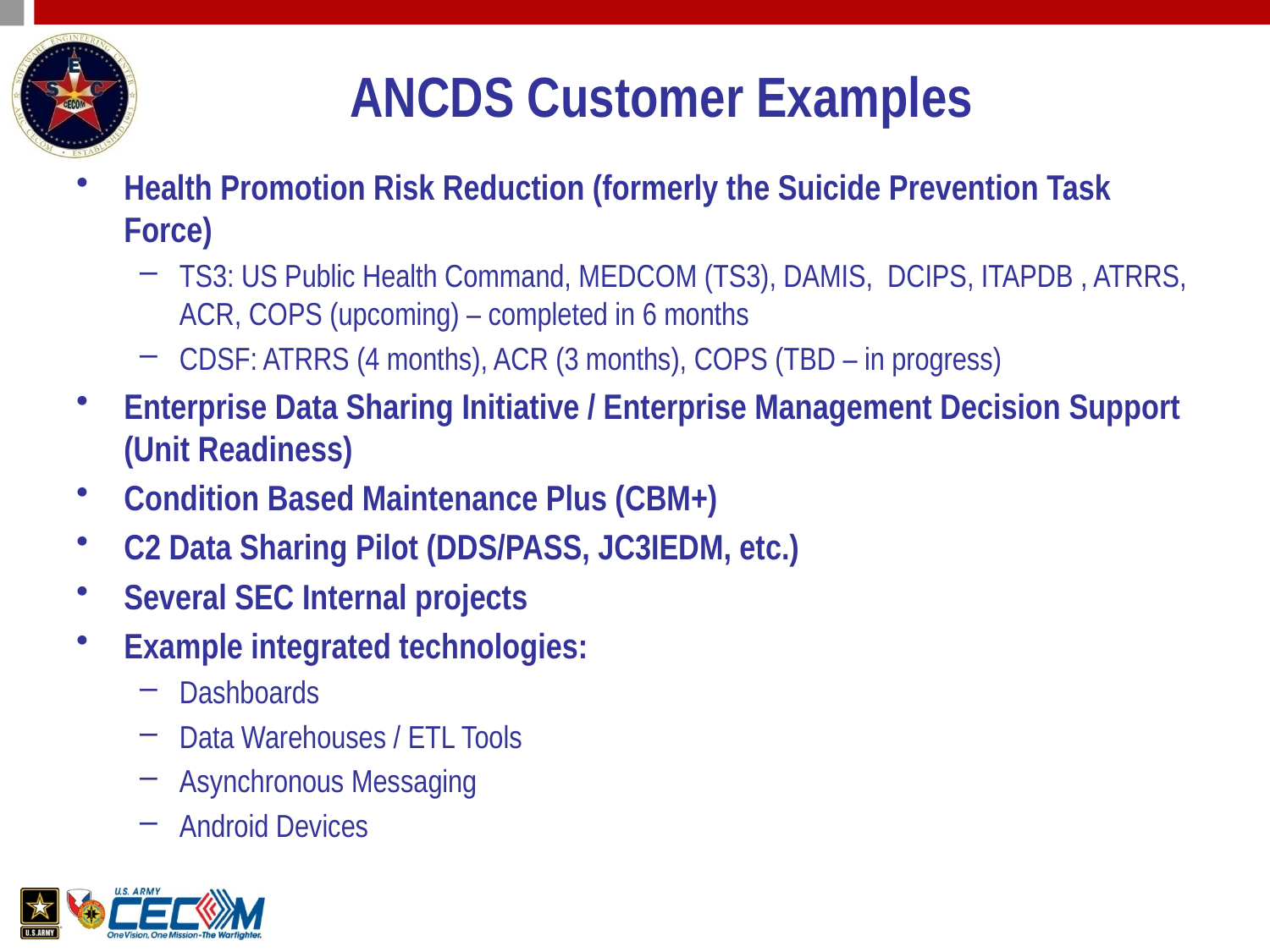

# ANCDS Customer Examples
Health Promotion Risk Reduction (formerly the Suicide Prevention Task Force)
TS3: US Public Health Command, MEDCOM (TS3), DAMIS,  DCIPS, ITAPDB , ATRRS, ACR, COPS (upcoming) – completed in 6 months
CDSF: ATRRS (4 months), ACR (3 months), COPS (TBD – in progress)
Enterprise Data Sharing Initiative / Enterprise Management Decision Support (Unit Readiness)
Condition Based Maintenance Plus (CBM+)
C2 Data Sharing Pilot (DDS/PASS, JC3IEDM, etc.)
Several SEC Internal projects
Example integrated technologies:
Dashboards
Data Warehouses / ETL Tools
Asynchronous Messaging
Android Devices